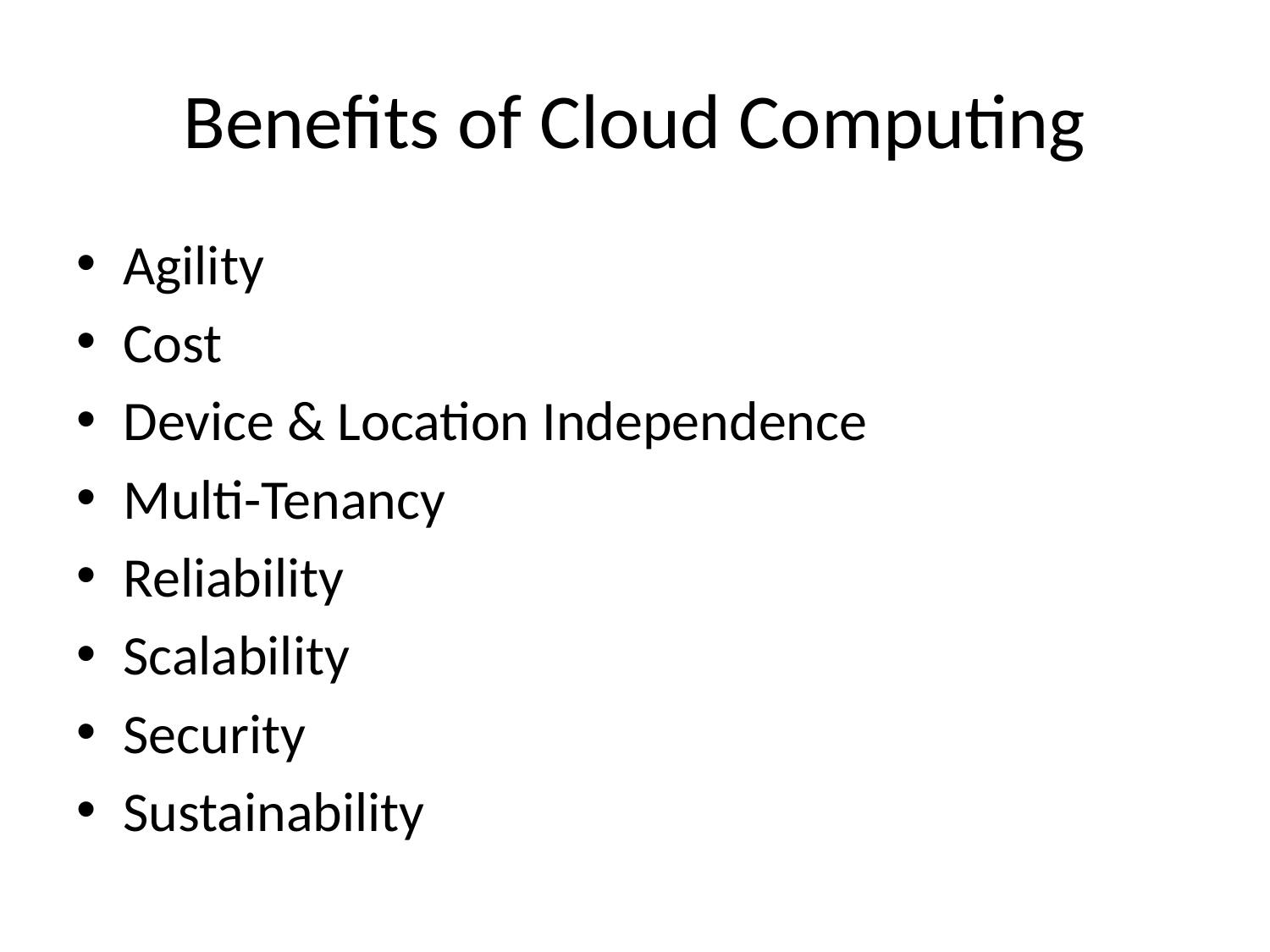

# Benefits of Cloud Computing
Agility
Cost
Device & Location Independence
Multi-Tenancy
Reliability
Scalability
Security
Sustainability